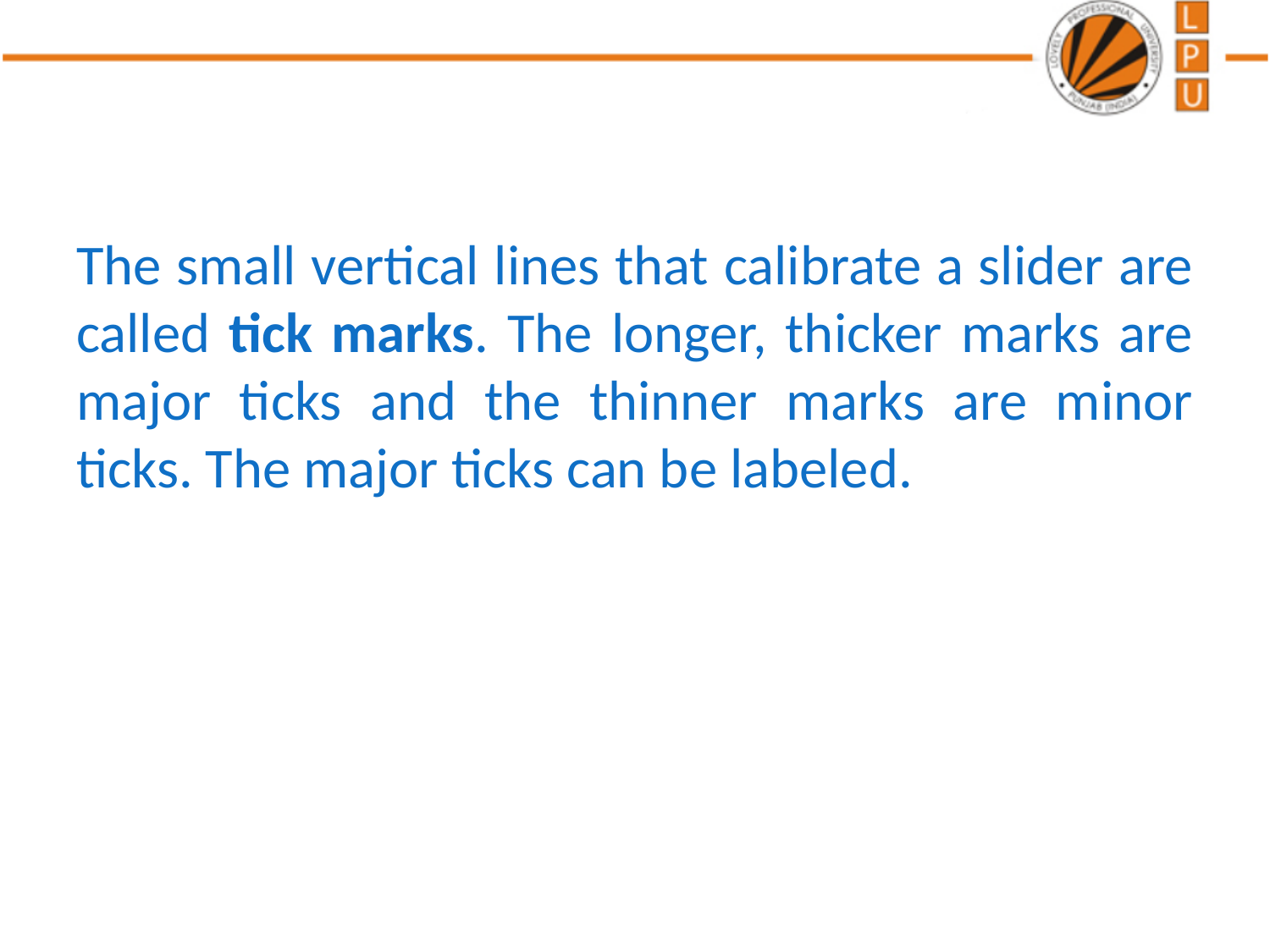

#
The small vertical lines that calibrate a slider are called tick marks. The longer, thicker marks are major ticks and the thinner marks are minor ticks. The major ticks can be labeled.